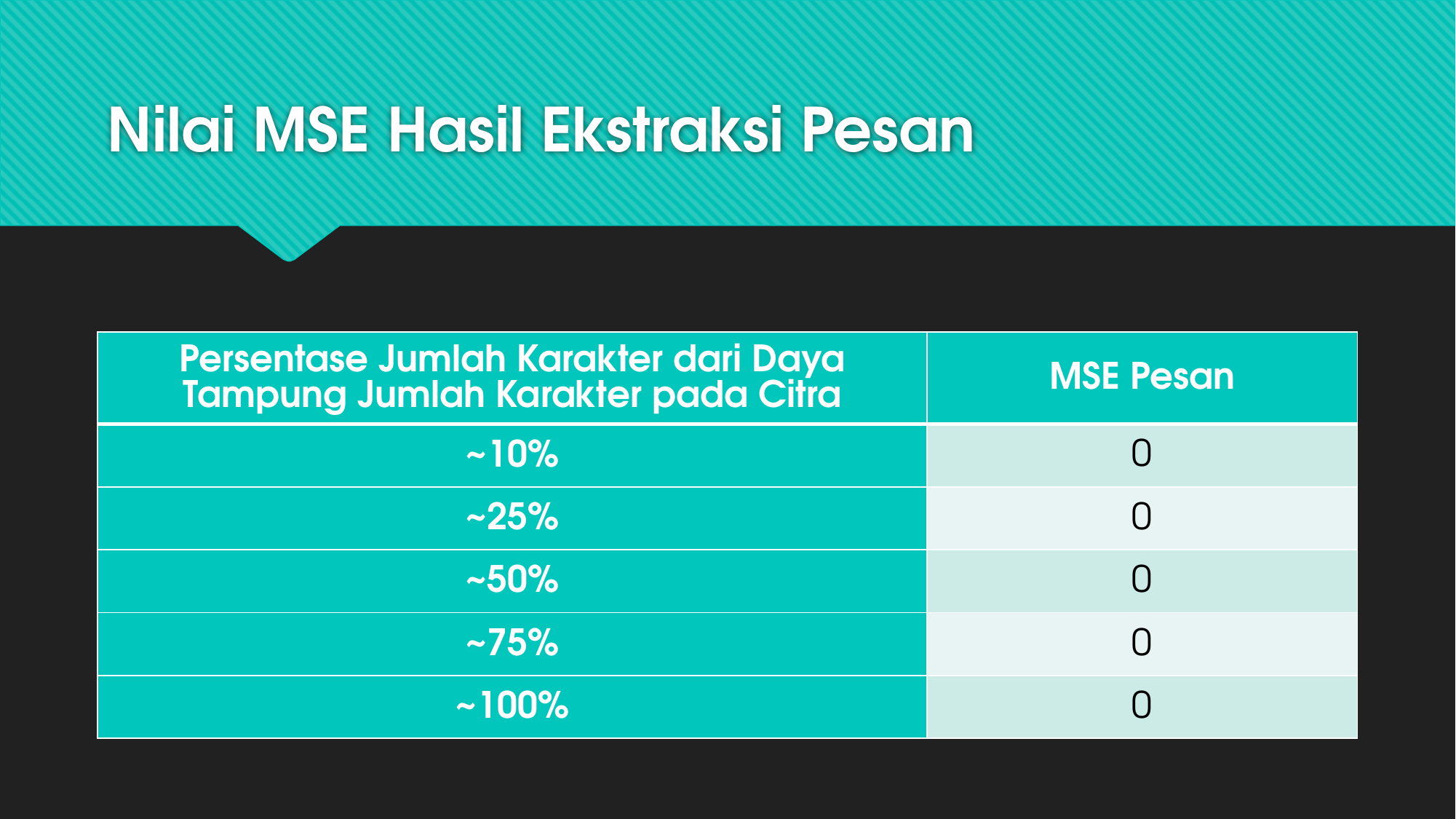

# Nilai MSE Hasil Ekstraksi Pesan
| Persentase Jumlah Karakter dari Daya Tampung Jumlah Karakter pada Citra | MSE Pesan |
| --- | --- |
| ~10% | 0 |
| ~25% | 0 |
| ~50% | 0 |
| ~75% | 0 |
| ~100% | 0 |